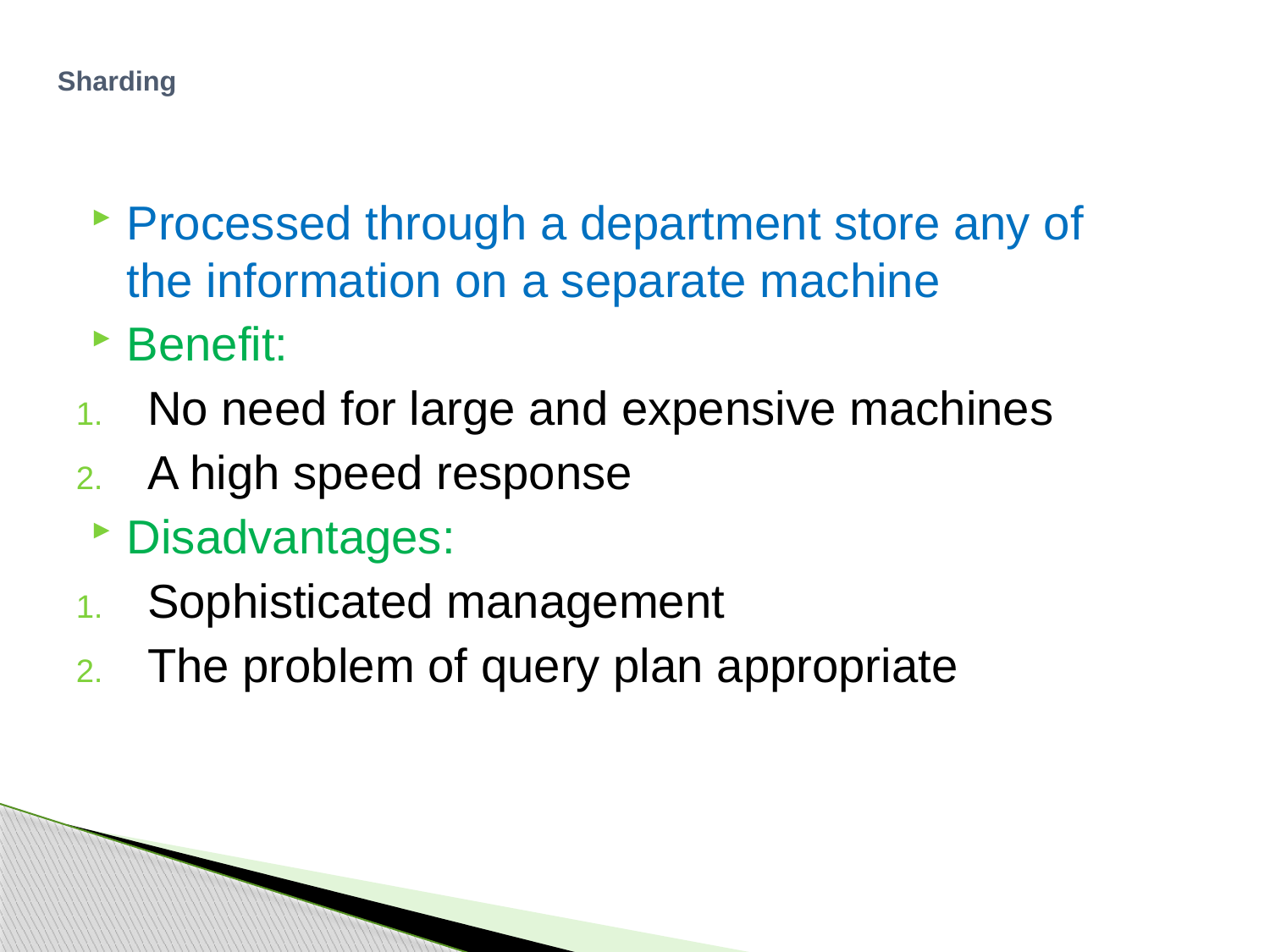

# Sharding
Processed through a department store any of    	the information on a separate machine
Benefit:
No need for large and expensive machines
A high speed response
Disadvantages:
Sophisticated management
The problem of query plan appropriate